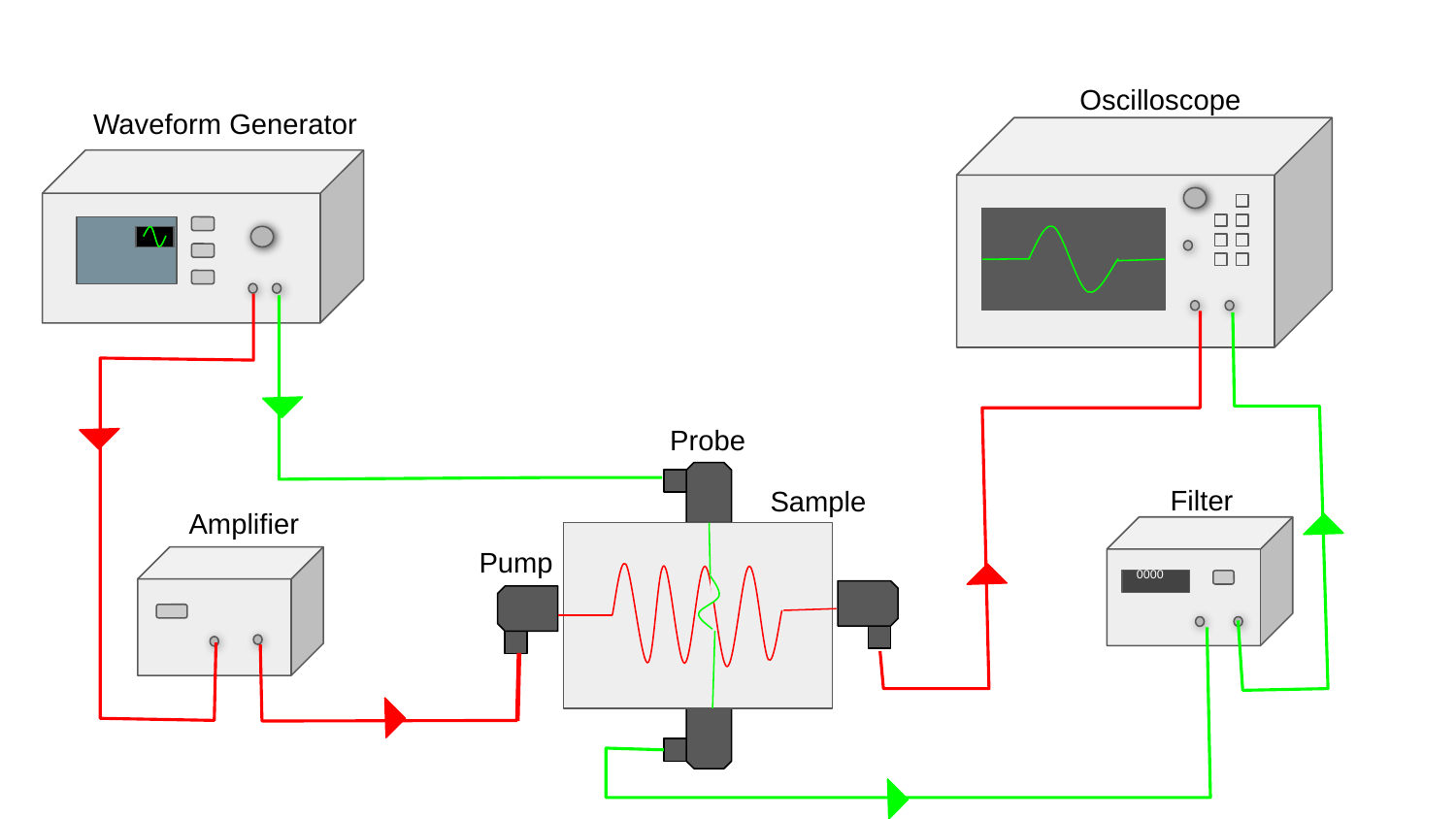

Oscilloscope

Waveform Generator

Probe

Sample

Pump

Filter

0000

Amplifier